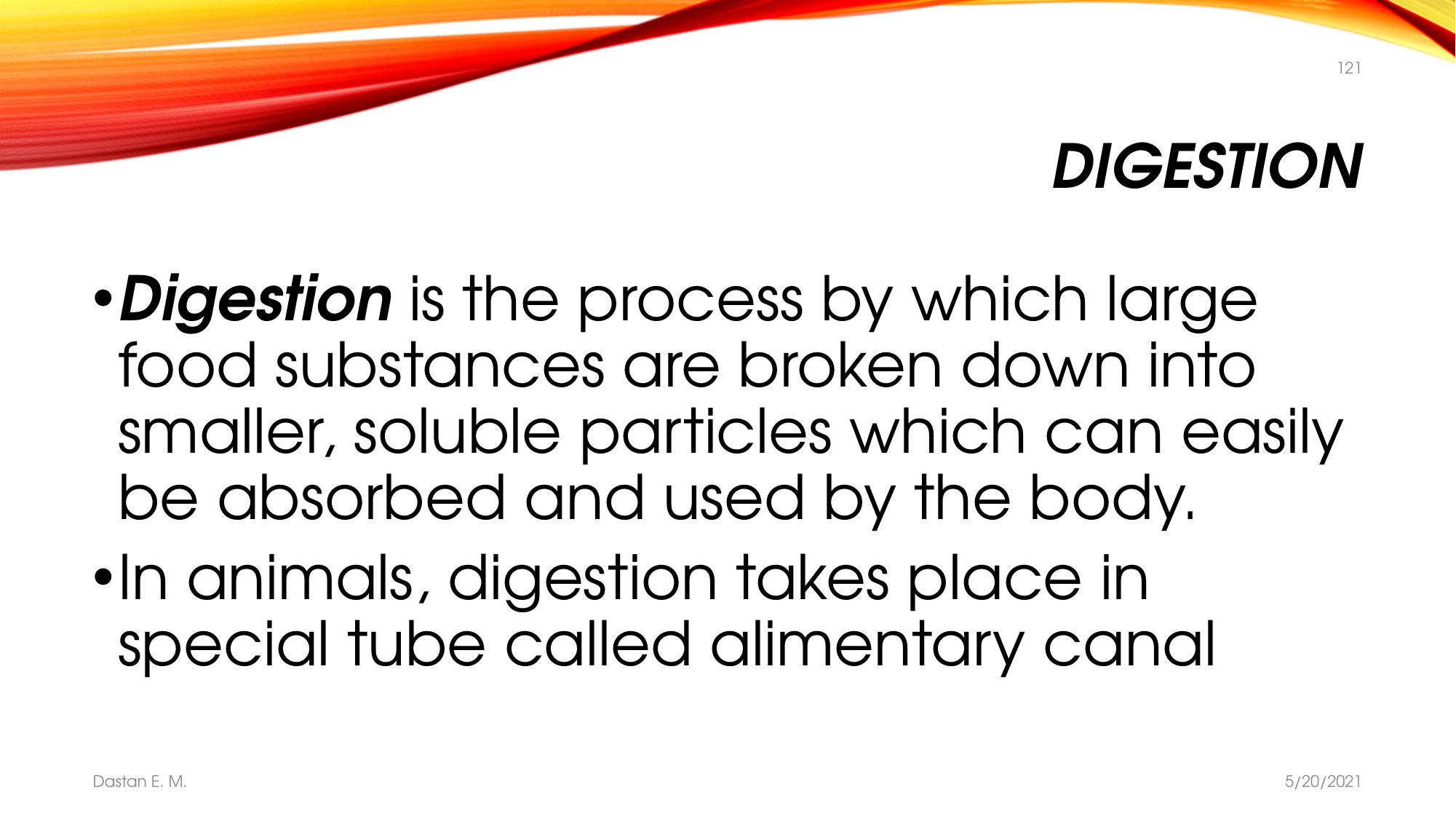

121
# DIGESTION
Digestion is the process by which large food substances are broken down into smaller, soluble particles which can easily be absorbed and used by the body.
In animals, digestion takes place in special tube called alimentary canal
Dastan E. M.
5/20/2021